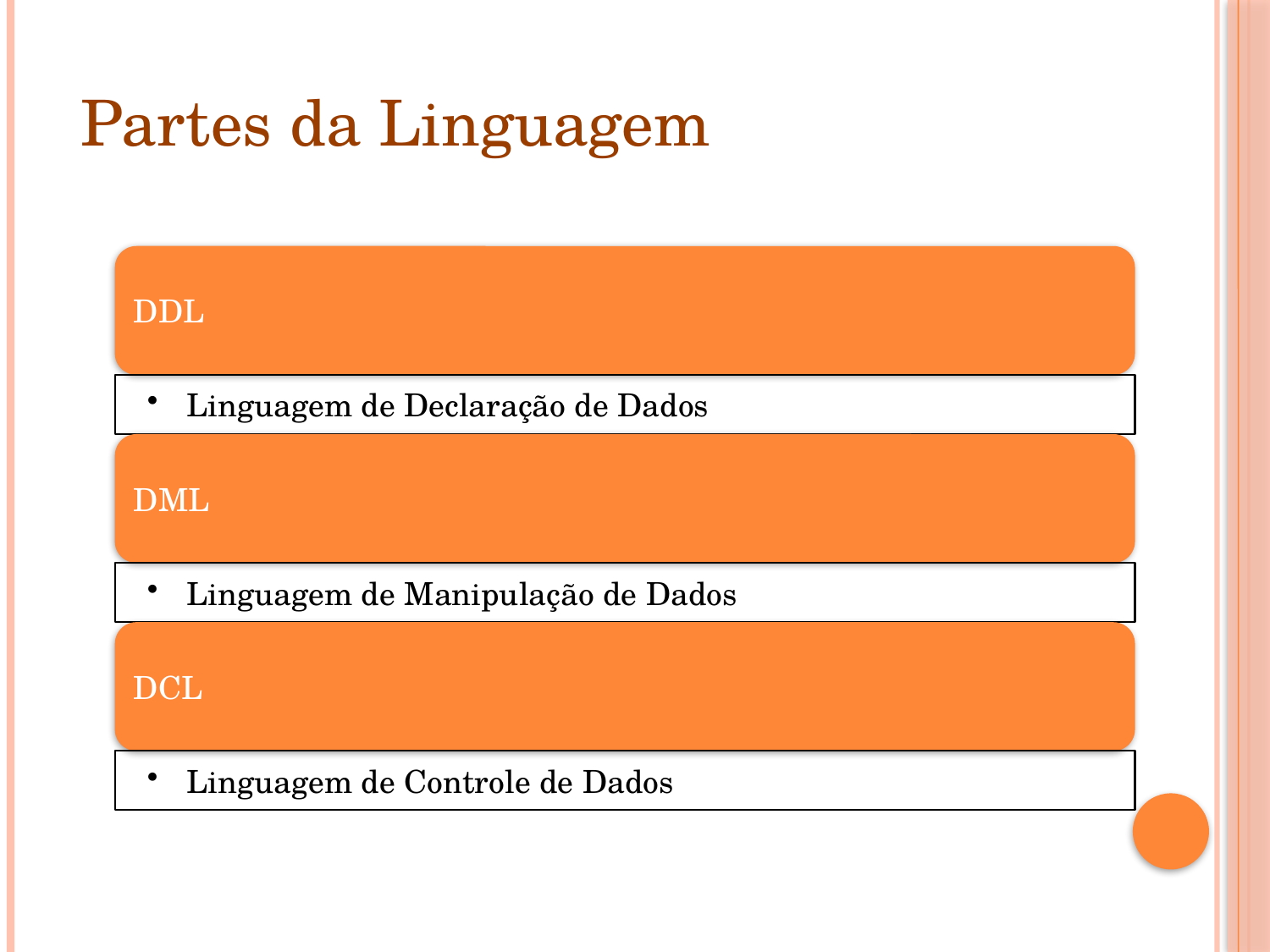

Partes da Linguagem
DDL
Linguagem de Declaração de Dados
DML
Linguagem de Controle de Dados
DCL
Linguagem de Manipulação de Dados